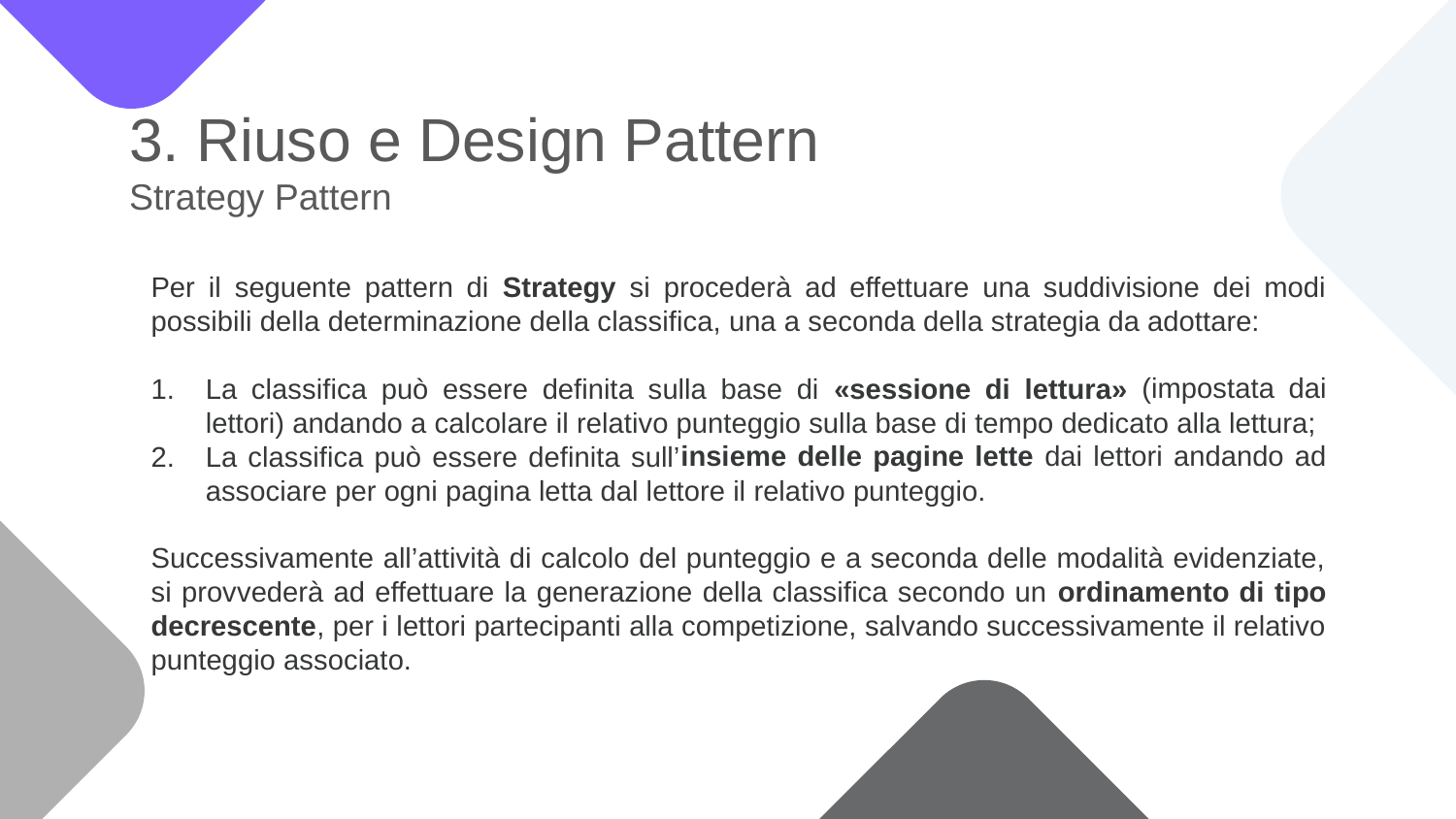

# 3. Riuso e Design Pattern Strategy Pattern
Per il seguente pattern di Strategy si procederà ad effettuare una suddivisione dei modi possibili della determinazione della classifica, una a seconda della strategia da adottare:

La classifica può essere definita sulla base di «sessione di lettura» (impostata dai lettori) andando a calcolare il relativo punteggio sulla base di tempo dedicato alla lettura;
La classifica può essere definita sull’insieme delle pagine lette dai lettori andando ad associare per ogni pagina letta dal lettore il relativo punteggio.

Successivamente all’attività di calcolo del punteggio e a seconda delle modalità evidenziate, si provvederà ad effettuare la generazione della classifica secondo un ordinamento di tipo decrescente, per i lettori partecipanti alla competizione, salvando successivamente il relativo punteggio associato.